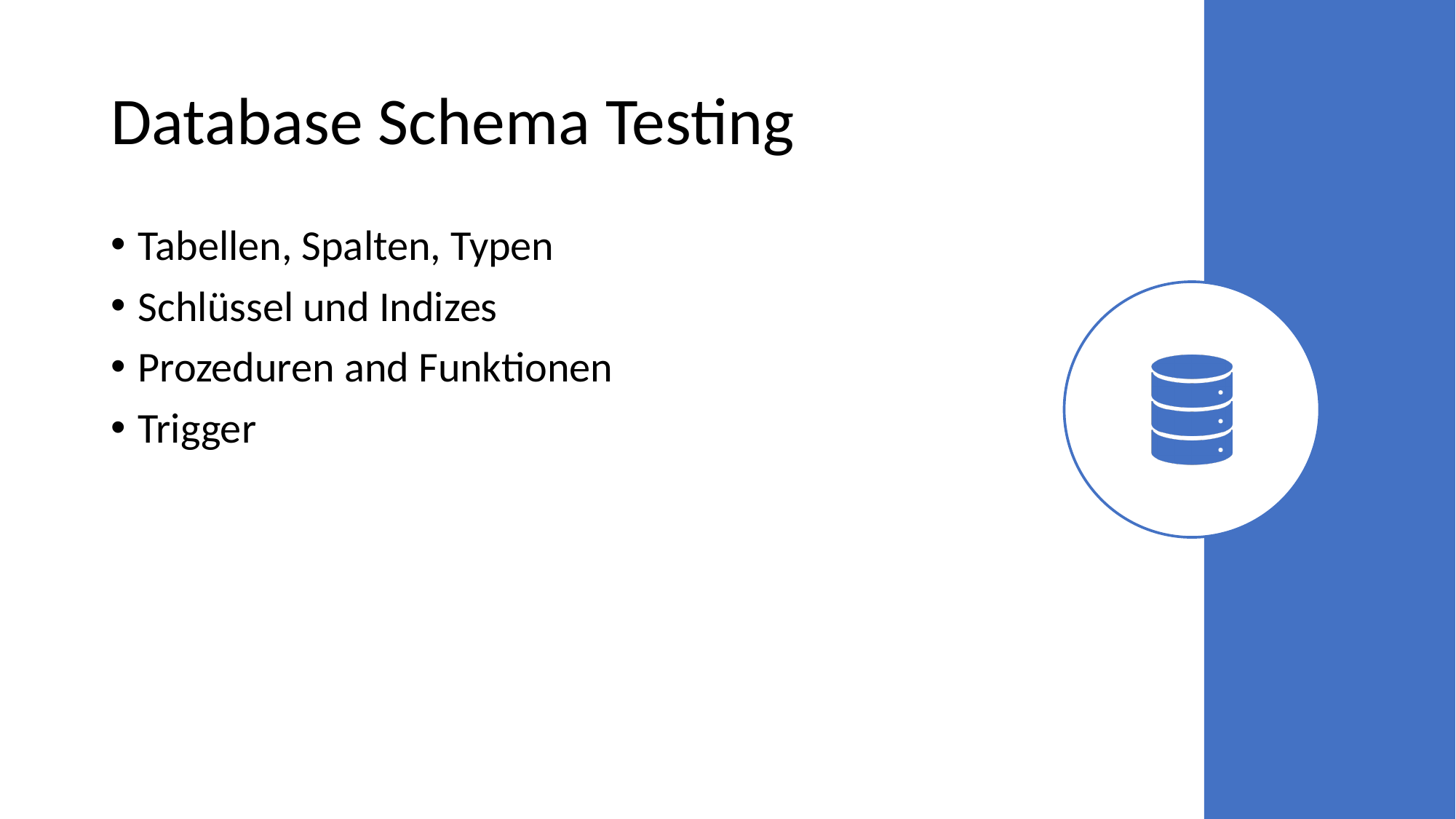

# Database Schema Testing
Tabellen, Spalten, Typen
Schlüssel und Indizes
Prozeduren and Funktionen
Trigger